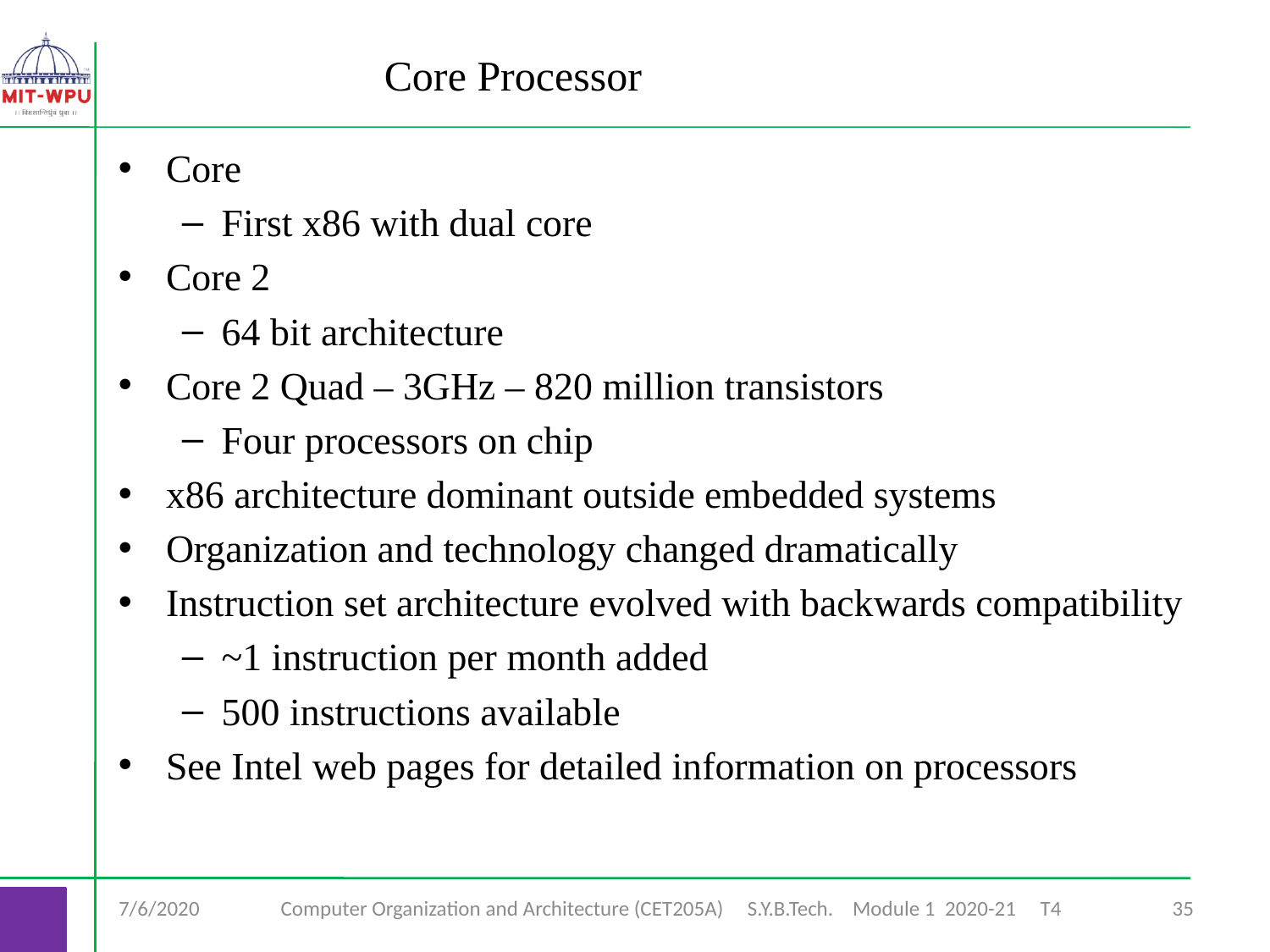

Core Processor
Core
First x86 with dual core
Core 2
64 bit architecture
Core 2 Quad – 3GHz – 820 million transistors
Four processors on chip
x86 architecture dominant outside embedded systems
Organization and technology changed dramatically
Instruction set architecture evolved with backwards compatibility
~1 instruction per month added
500 instructions available
See Intel web pages for detailed information on processors

7/6/2020
Computer Organization and Architecture (CET205A)     S.Y.B.Tech.    Module 1  2020-21     T4
35